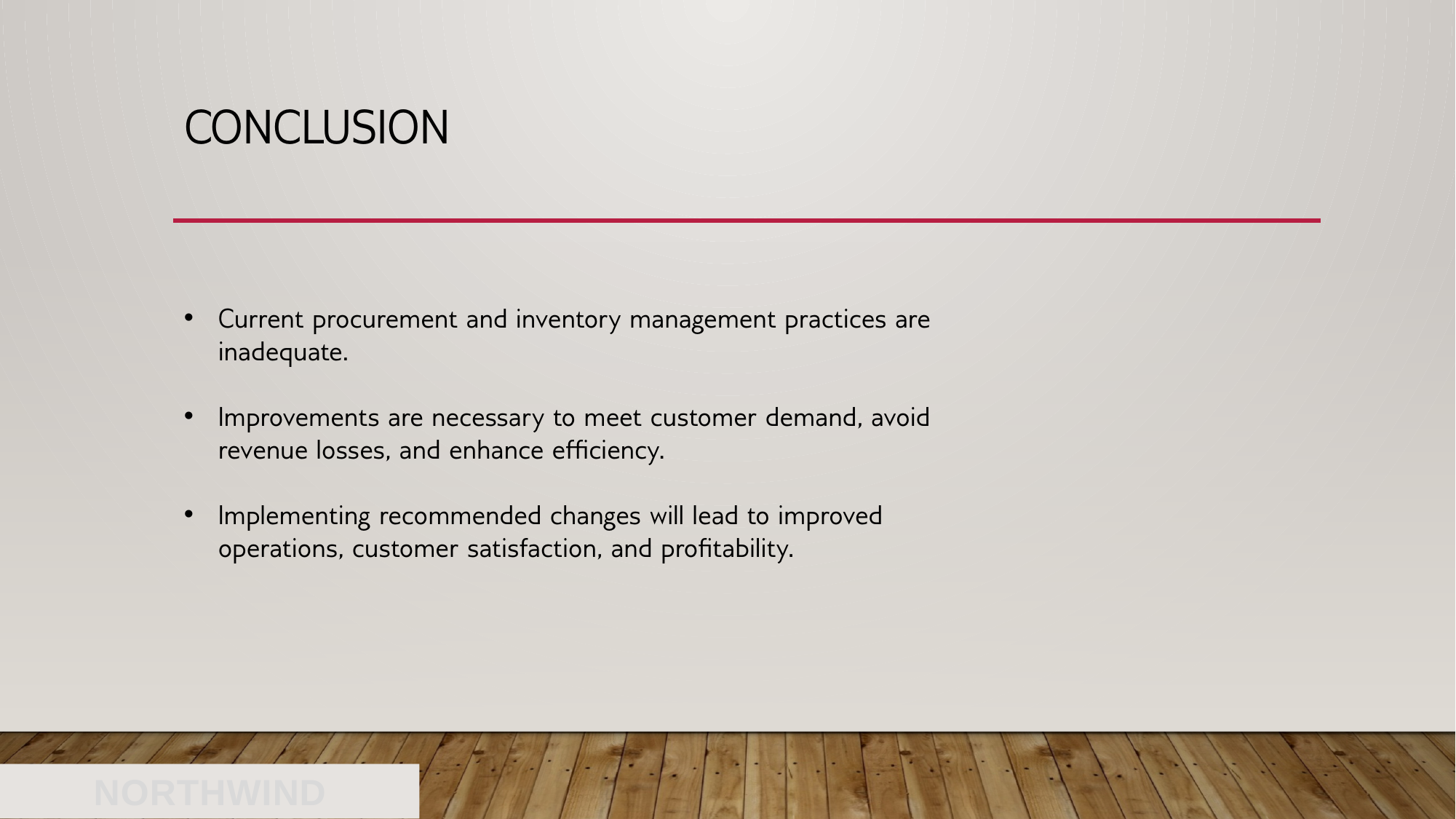

# conclusion

Current procurement and inventory management practices are inadequate.

Improvements are necessary to meet customer demand, avoid revenue losses, and enhance efficiency.

Implementing recommended changes will lead to improved operations, customer satisfaction, and profitability.
NORTHWIND